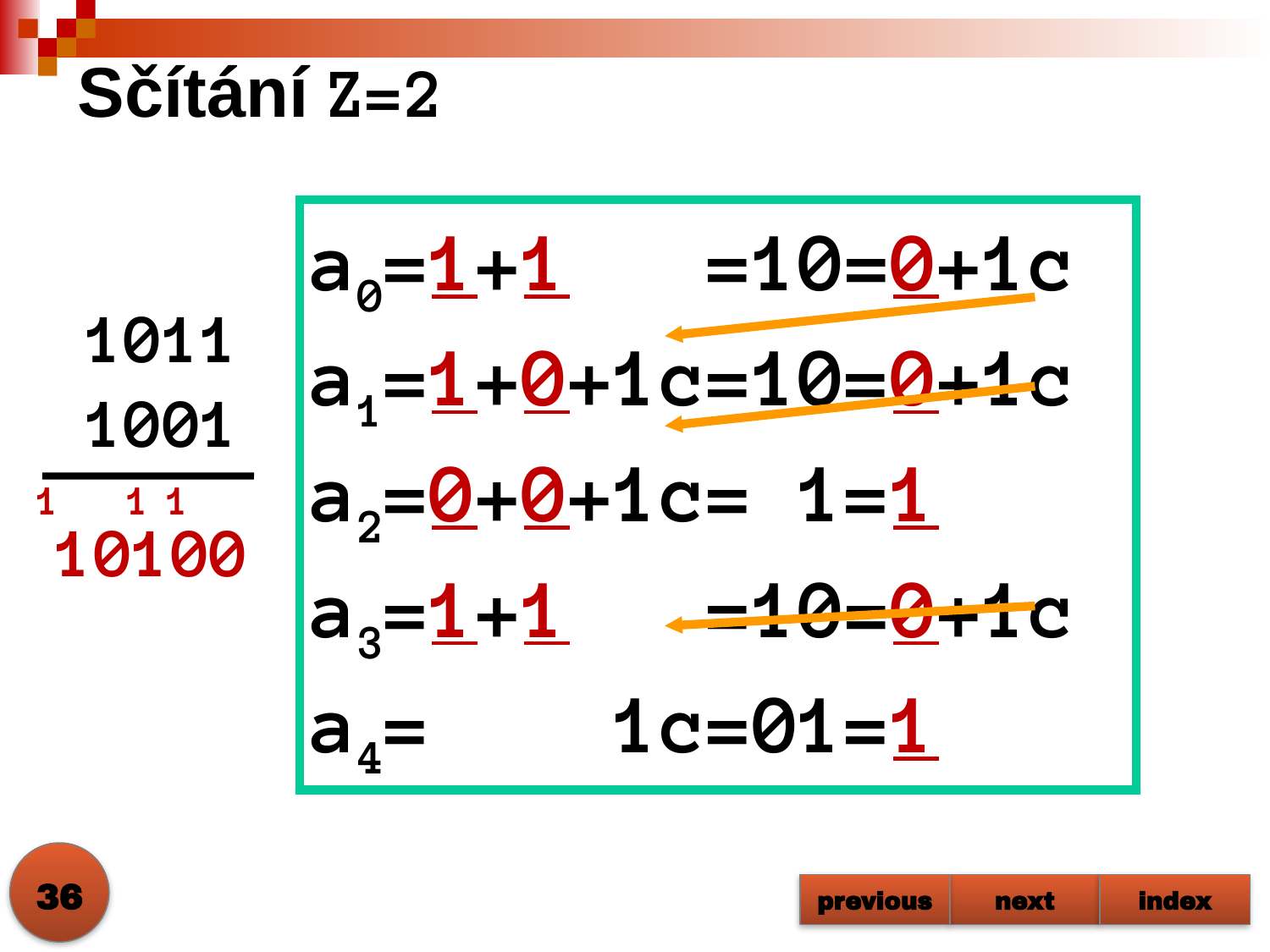

# Sčítání Z=2
a0=1+1   =10=0+1c
a1=1+0+1c=10=0+1c
a2=0+0+1c= 1=1
a3=1+1   =10=0+1c
a4=    1c=01=1
1011
1001

1
1
1
10100

36
previous
next
index